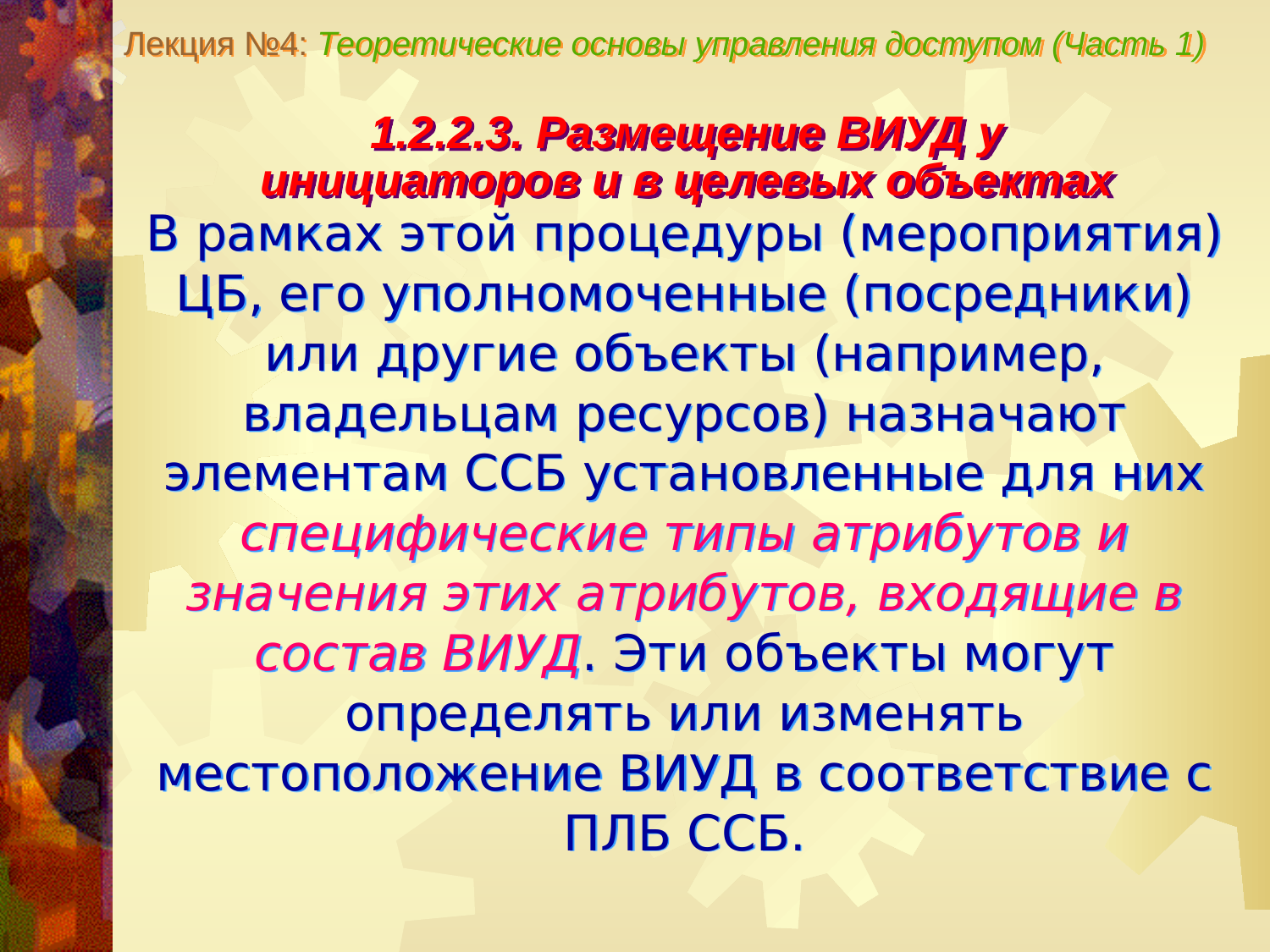

Лекция №4: Теоретические основы управления доступом (Часть 1)
1.2.2.3. Размещение ВИУД у
инициаторов и в целевых объектах
В рамках этой процедуры (мероприятия) ЦБ, его уполномоченные (посредники) или другие объекты (например, владельцам ресурсов) назначают элементам ССБ установленные для них специфические типы атрибутов и значения этих атрибутов, входящие в состав ВИУД. Эти объекты могут определять или изменять местоположение ВИУД в соответствие с ПЛБ ССБ.